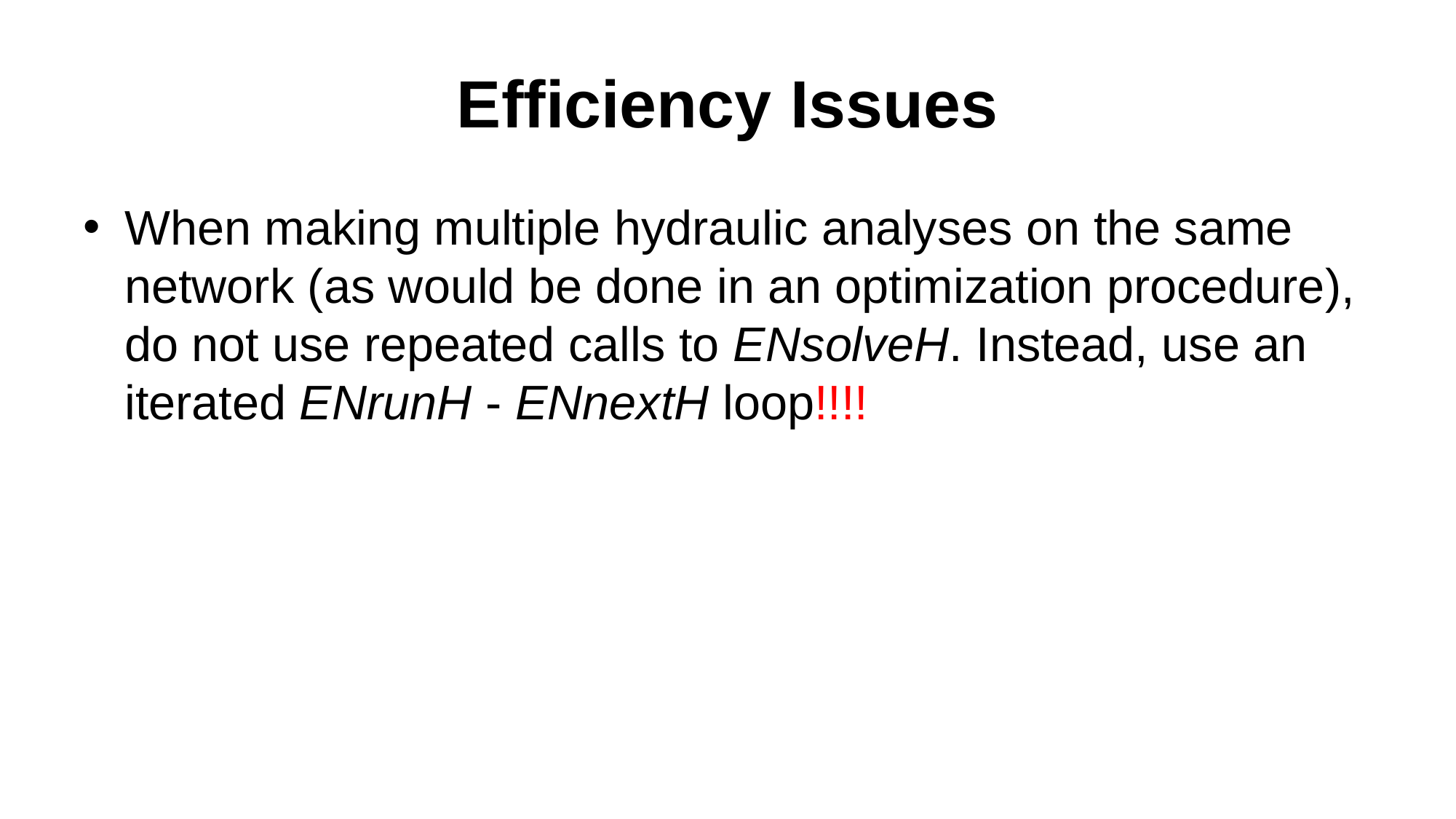

# Efficiency Issues
When making multiple hydraulic analyses on the same network (as would be done in an optimization procedure), do not use repeated calls to ENsolveH. Instead, use an iterated ENrunH - ENnextH loop!!!!